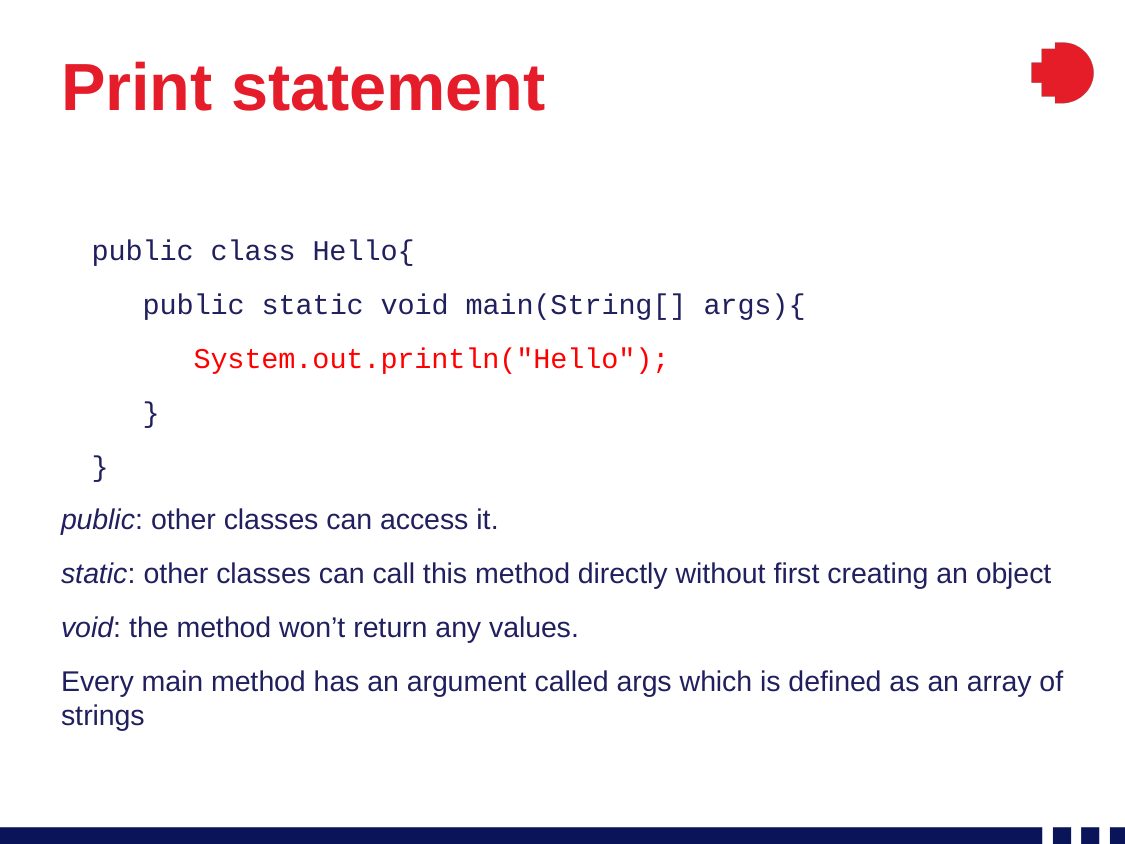

# Print statement
public class Hello{
   public static void main(String[] args){
      System.out.println("Hello");
   }
}
public: other classes can access it.
static: other classes can call this method directly without first creating an object
void: the method won’t return any values.
Every main method has an argument called args which is defined as an array of strings